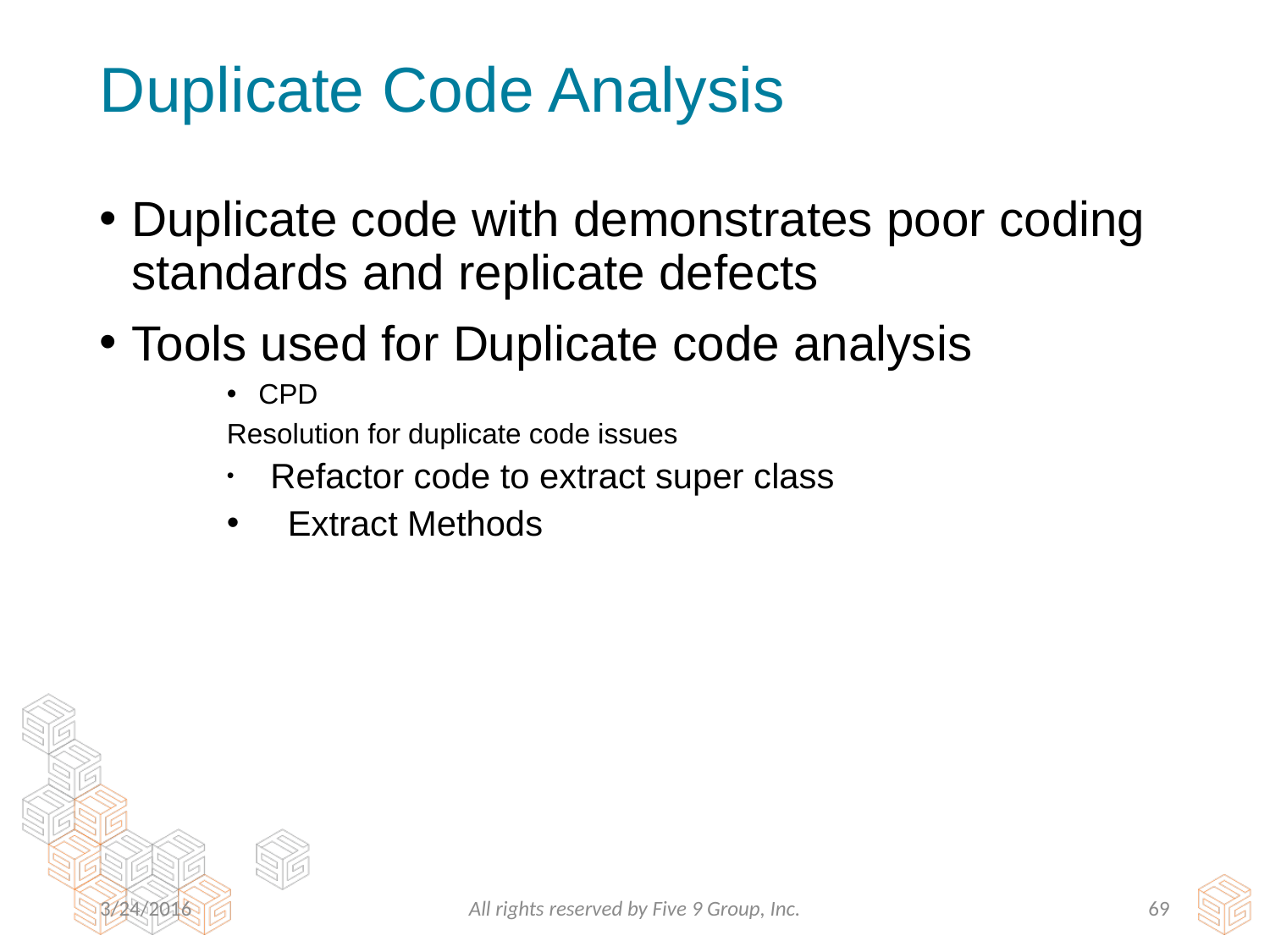

# Duplicate Code Analysis
Duplicate code with demonstrates poor coding standards and replicate defects
Tools used for Duplicate code analysis
CPD
Resolution for duplicate code issues
  Refactor code to extract super class
   Extract Methods

3/24/2016
All rights reserved by Five 9 Group, Inc.
69